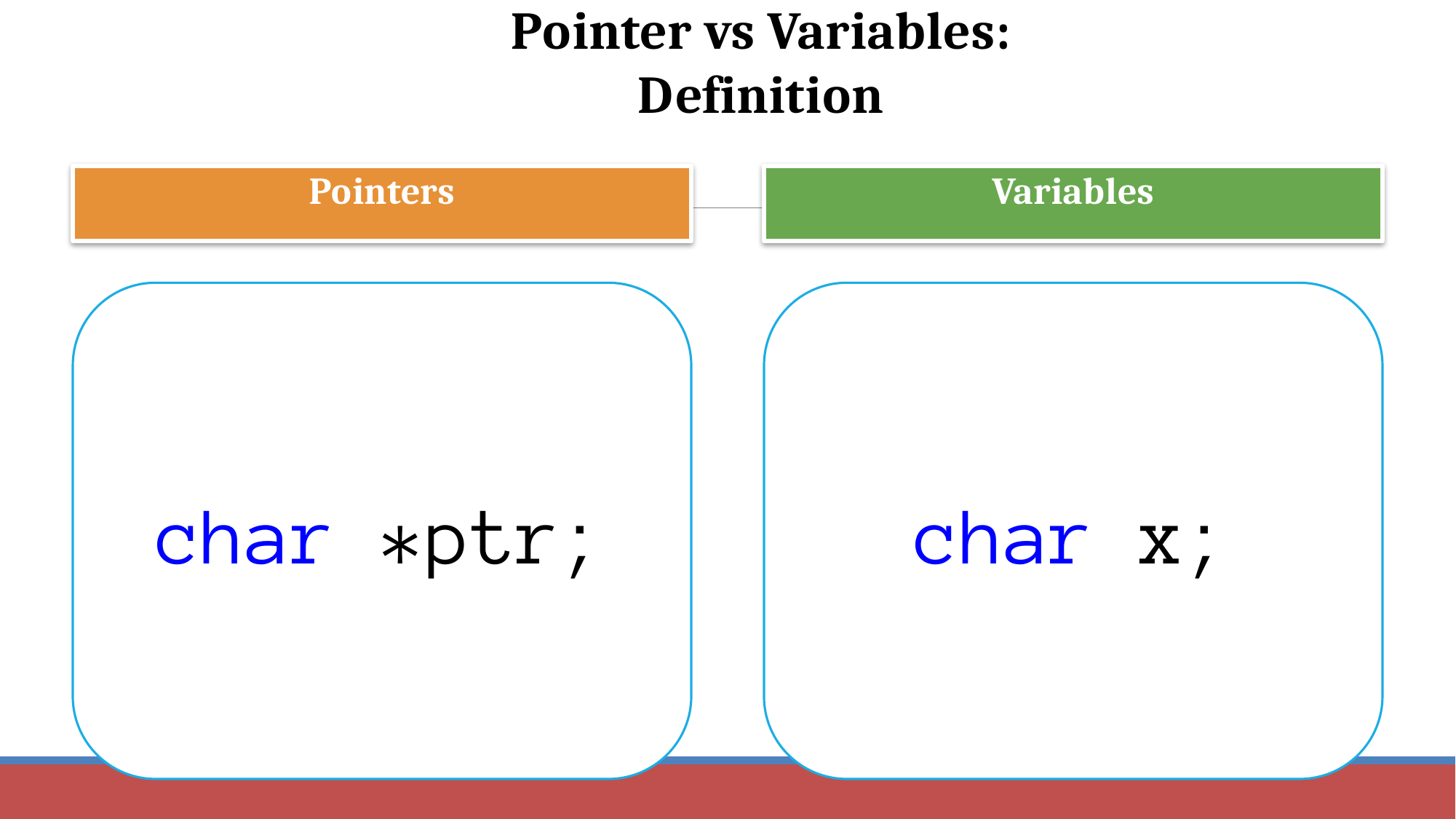

Pointer vs Variables:
Definition
Pointers
Variables
char *ptr;
char x;